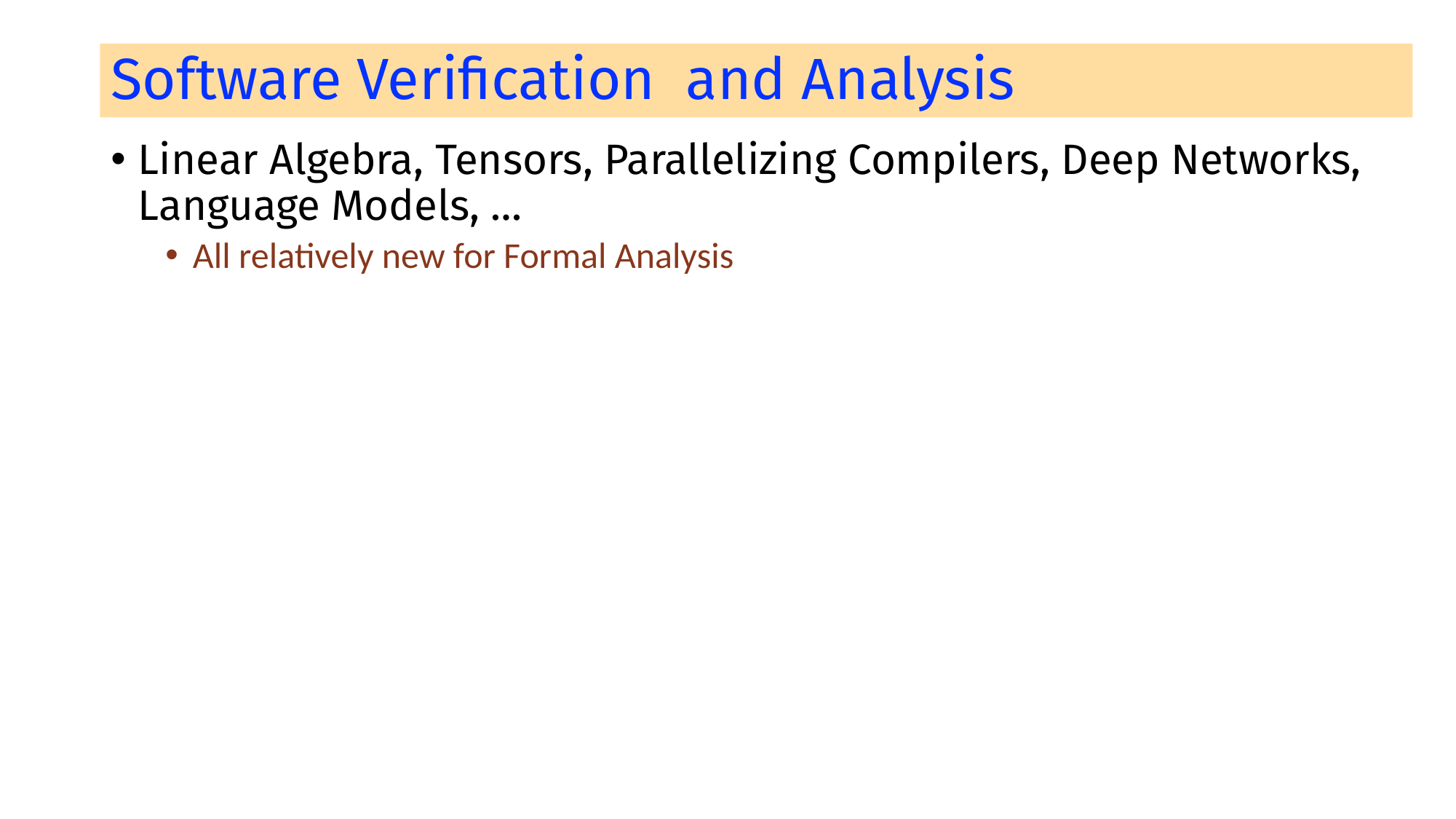

# Software Verification  and Analysis
Linear Algebra, Tensors, Parallelizing Compilers, Deep Networks, Language Models, …
All relatively new for Formal Analysis